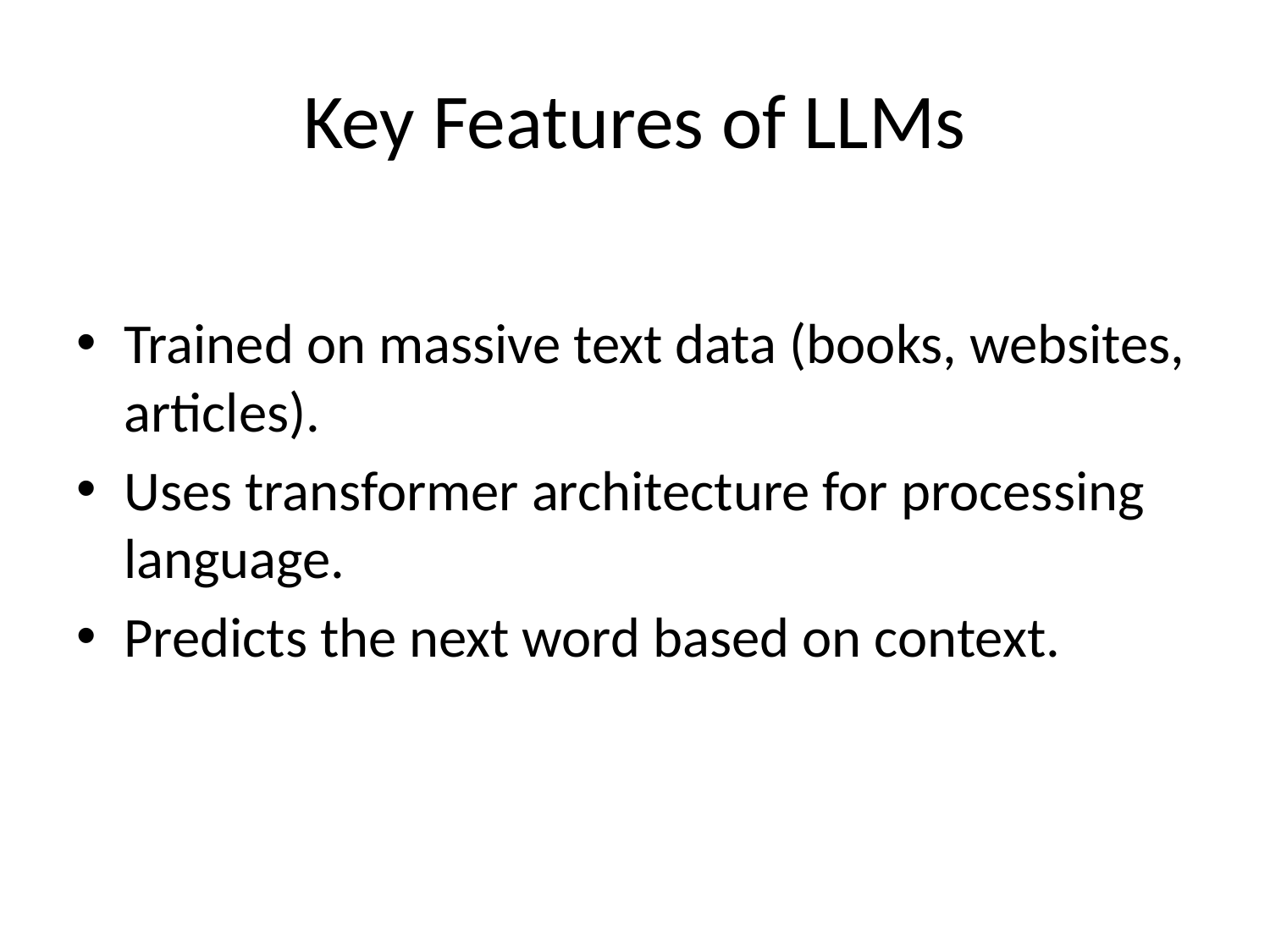

# Key Features of LLMs

Trained on massive text data (books, websites, articles).
Uses transformer architecture for processing language.
Predicts the next word based on context.